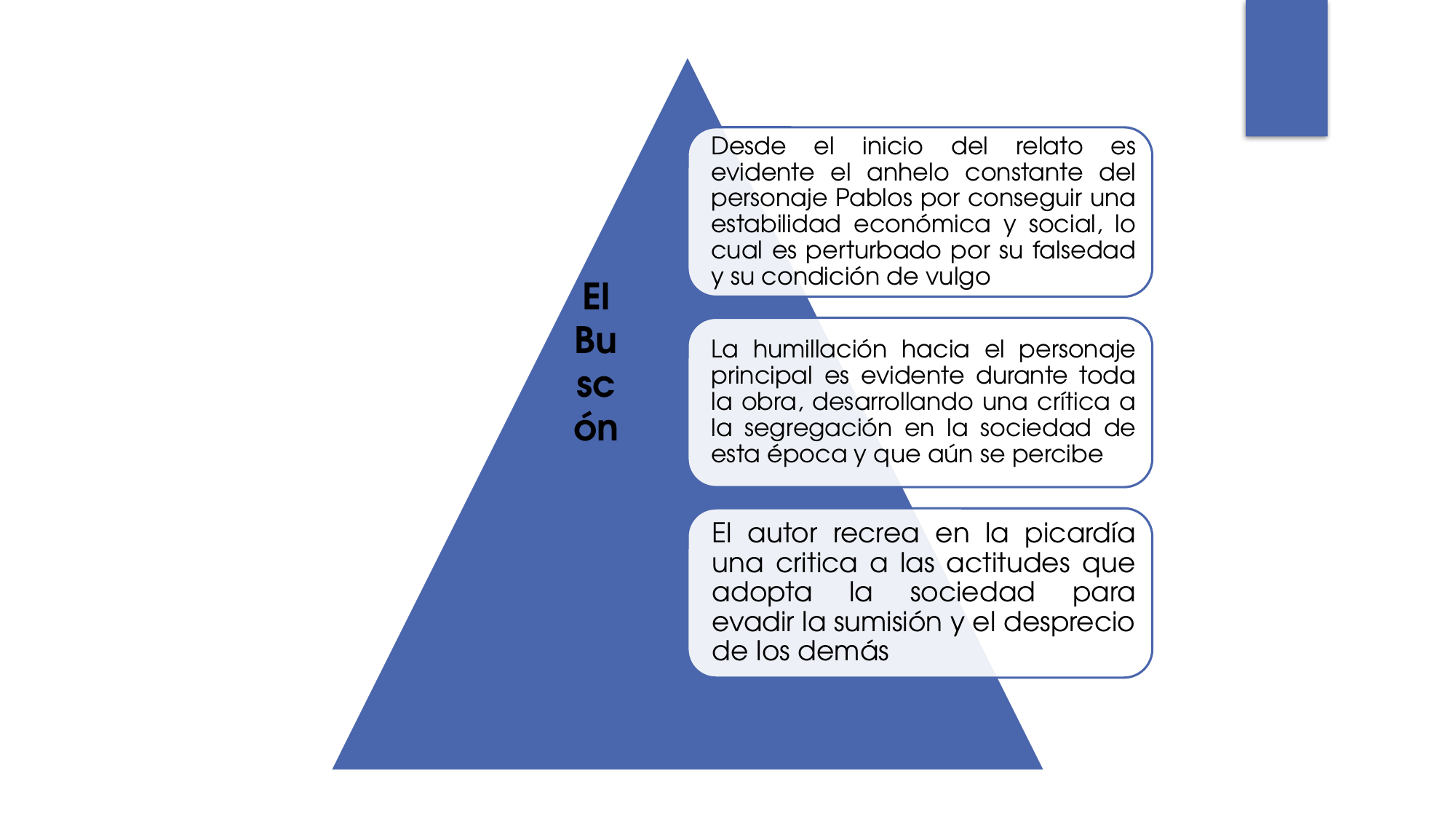

Desde el inicio del relato es evidente el anhelo constante del personaje Pablos por conseguir una estabilidad económica y social, lo cual es perturbado por su falsedad y su condición de vulgo
La humillación hacia el personaje principal es evidente durante toda la obra, desarrollando una crítica a la segregación en la sociedad de esta época y que aún se percibe
El autor recrea en la picardía una critica a las actitudes que adopta la sociedad para evadir la sumisión y el desprecio de los demás
El Buscón